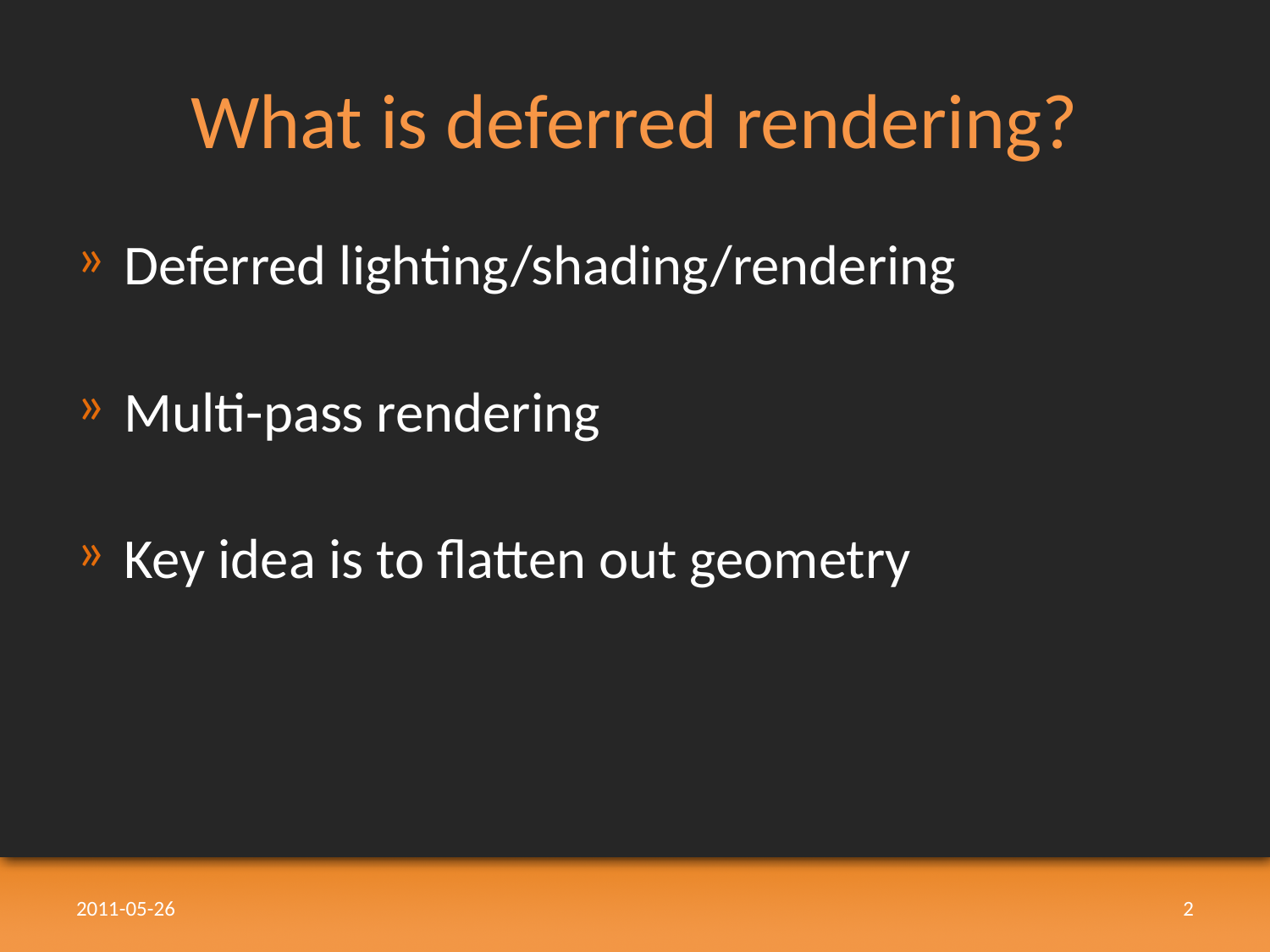

# What is deferred rendering?
Deferred lighting/shading/rendering
Multi-pass rendering
Key idea is to flatten out geometry

2011-05-26
2